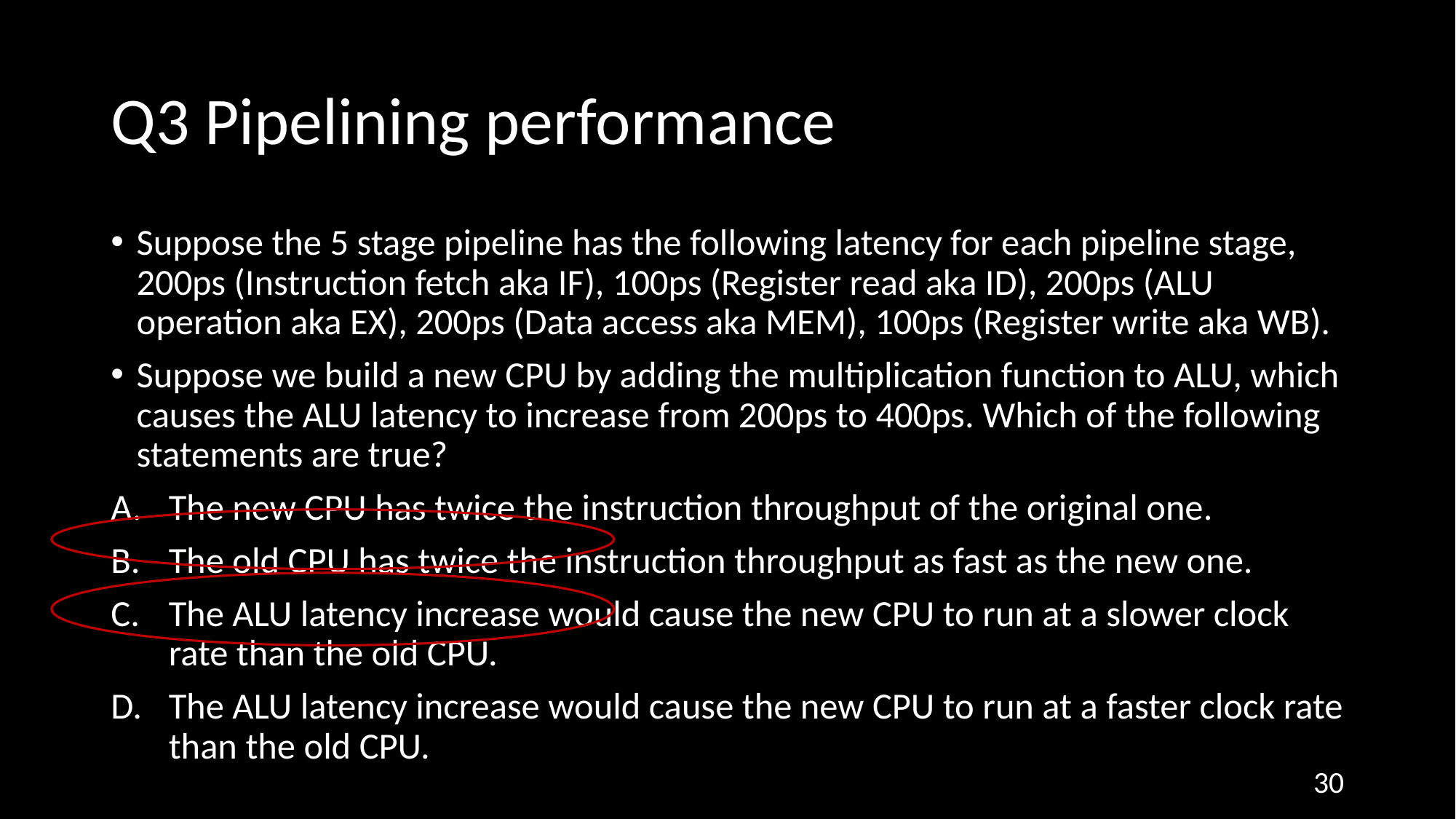

# Q3 Pipelining performance
Suppose the 5 stage pipeline has the following latency for each pipeline stage, 200ps (Instruction fetch aka IF), 100ps (Register read aka ID), 200ps (ALU operation aka EX), 200ps (Data access aka MEM), 100ps (Register write aka WB).
Suppose we build a new CPU by adding the multiplication function to ALU, which causes the ALU latency to increase from 200ps to 400ps. Which of the following statements are true?
The new CPU has twice the instruction throughput of the original one.
The old CPU has twice the instruction throughput as fast as the new one.
The ALU latency increase would cause the new CPU to run at a slower clock rate than the old CPU.
The ALU latency increase would cause the new CPU to run at a faster clock rate than the old CPU.

30